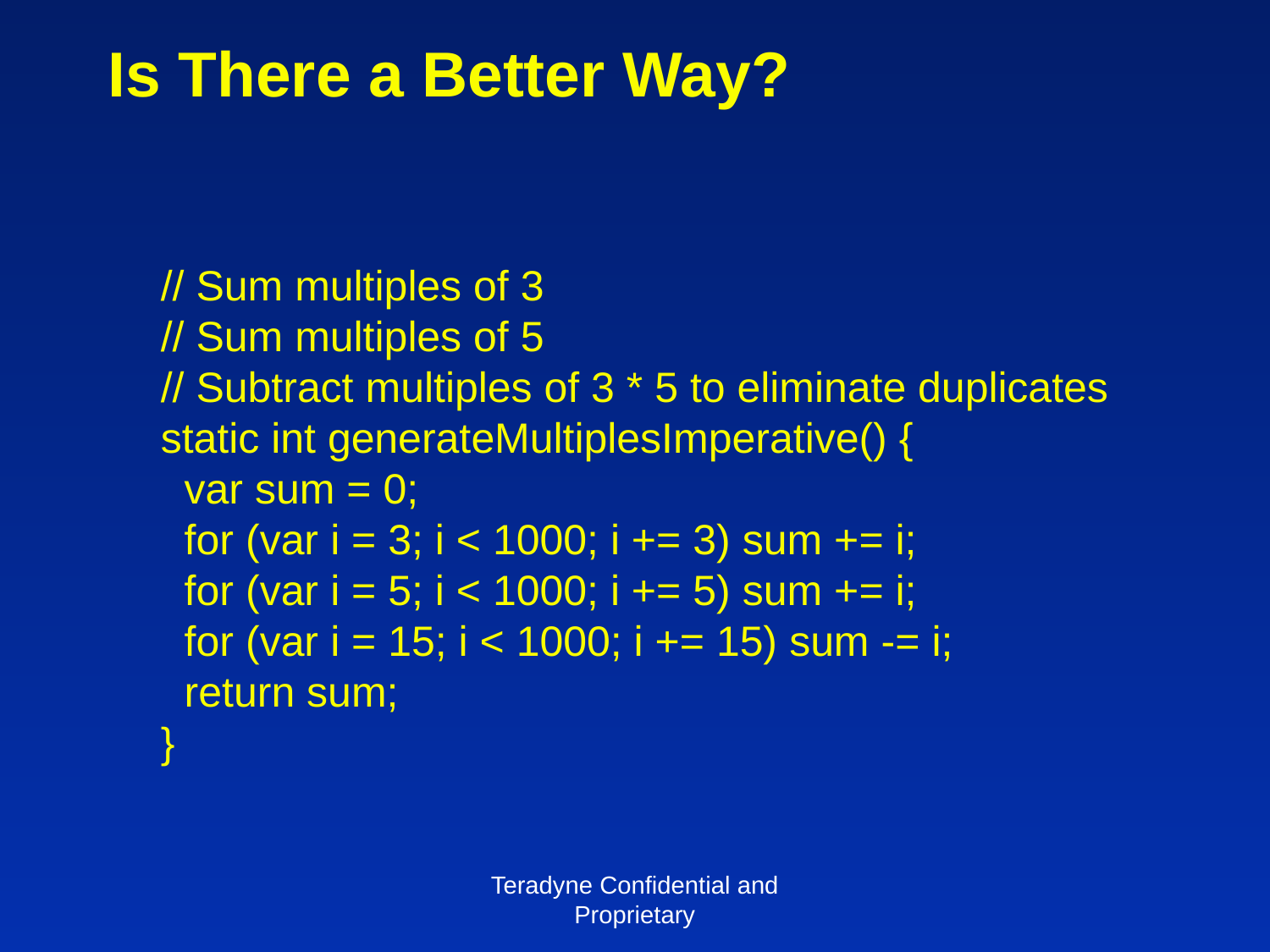

# Is There a Better Way?
// Sum multiples of 3
// Sum multiples of 5
// Subtract multiples of 3 * 5 to eliminate duplicates
static int generateMultiplesImperative() {
  var sum = 0;
  for (var i = 3; i < 1000; i += 3) sum += i;
  for (var i = 5; i < 1000; i += 5) sum += i;
  for (var i = 15; i < 1000; i += 15) sum -= i;
  return sum;
}
Teradyne Confidential and Proprietary